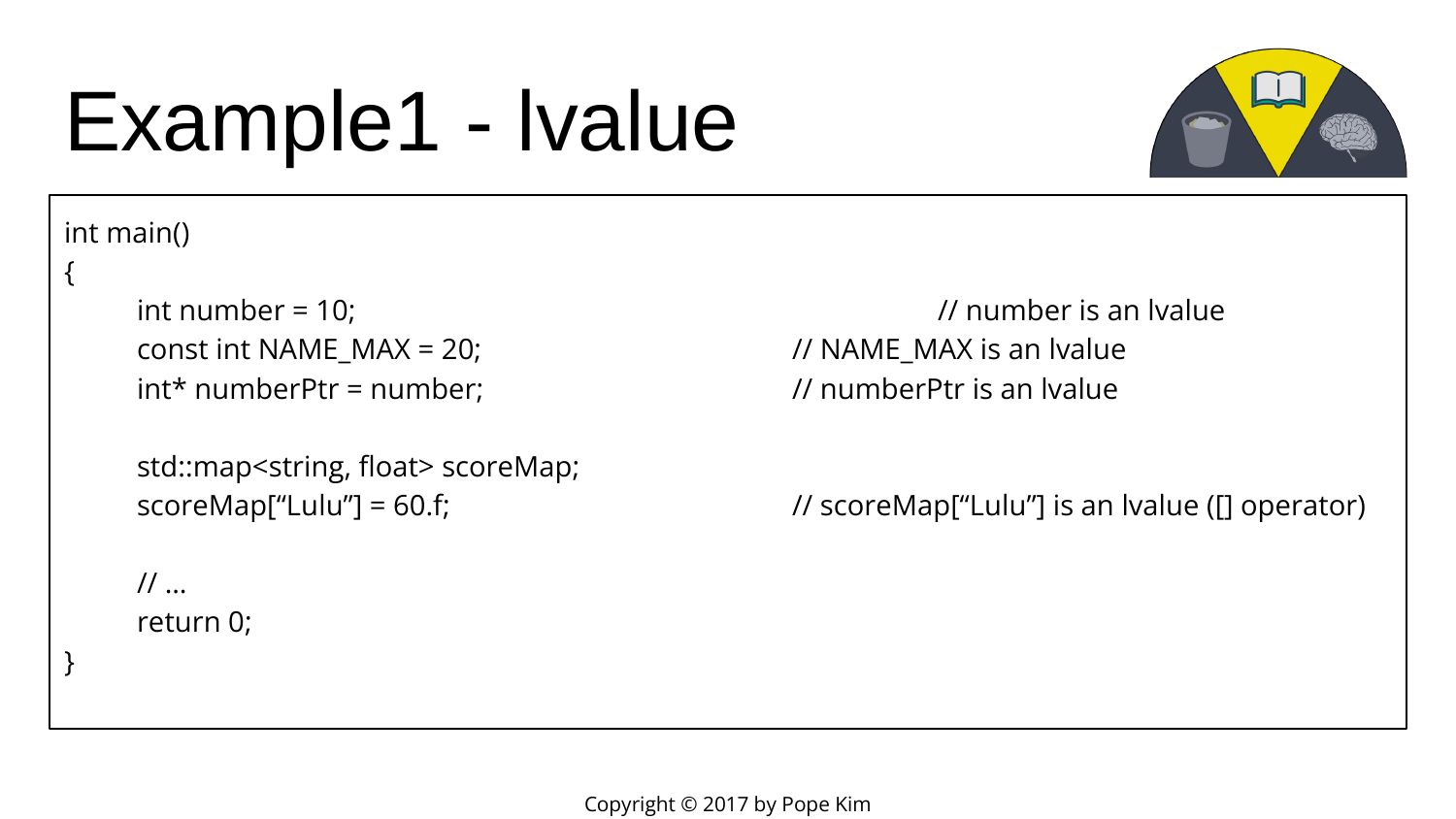

# Example1 - lvalue
int main()
{
int number = 10; 				// number is an lvalue
const int NAME_MAX = 20; 			// NAME_MAX is an lvalue
int* numberPtr = number; 			// numberPtr is an lvalue

std::map<string, float> scoreMap;
scoreMap[“Lulu”] = 60.f;			// scoreMap[“Lulu”] is an lvalue ([] operator)

// …
return 0;
}